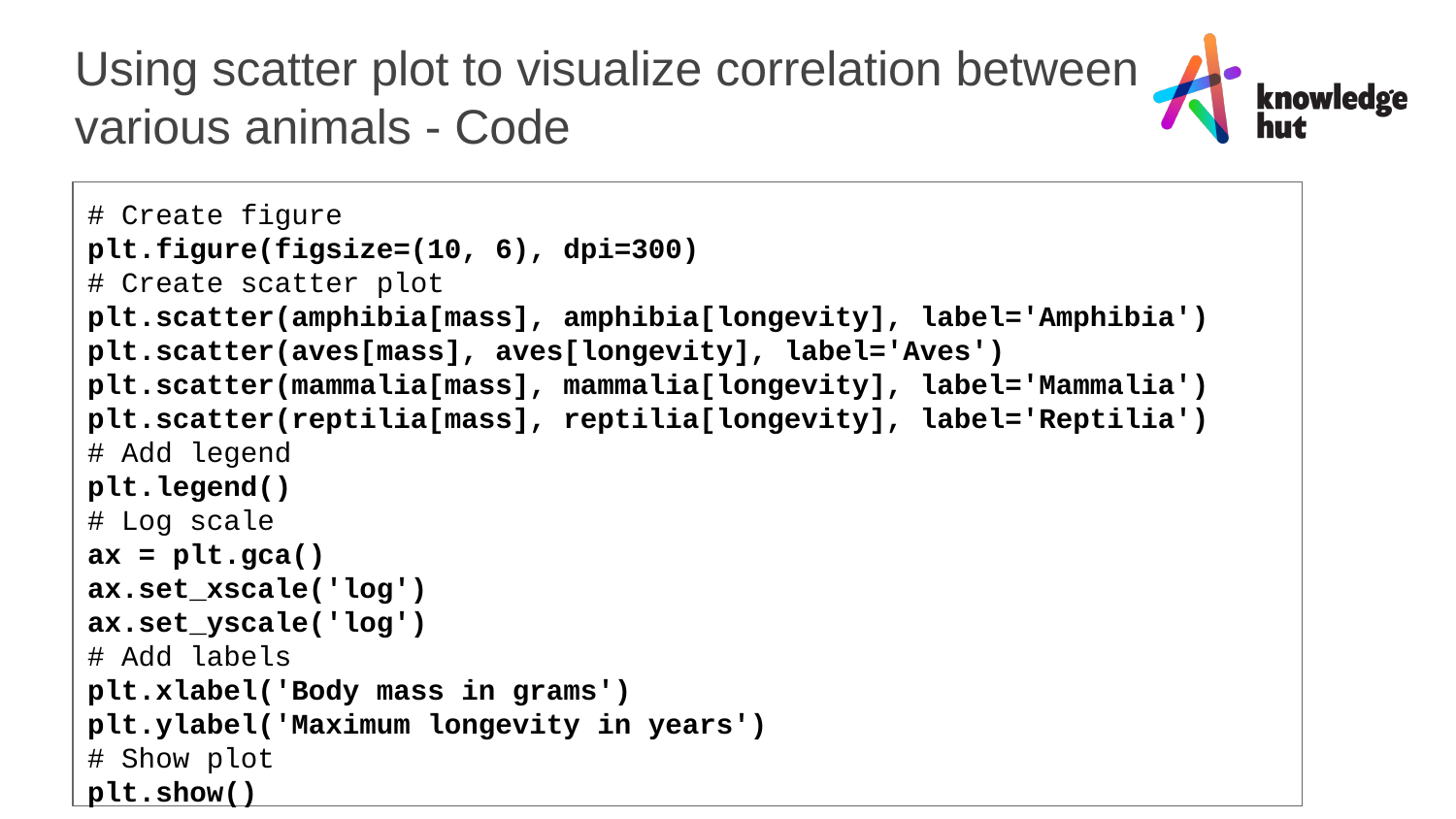

Using scatter plot to visualize correlation between various animals - Code
# Create figure
plt.figure(figsize=(10, 6), dpi=300)
# Create scatter plot
plt.scatter(amphibia[mass], amphibia[longevity], label='Amphibia')
plt.scatter(aves[mass], aves[longevity], label='Aves')
plt.scatter(mammalia[mass], mammalia[longevity], label='Mammalia')
plt.scatter(reptilia[mass], reptilia[longevity], label='Reptilia')
# Add legend
plt.legend()
# Log scale
ax = plt.gca()
ax.set_xscale('log')
ax.set_yscale('log')
# Add labels
plt.xlabel('Body mass in grams')
plt.ylabel('Maximum longevity in years')
# Show plot
plt.show()